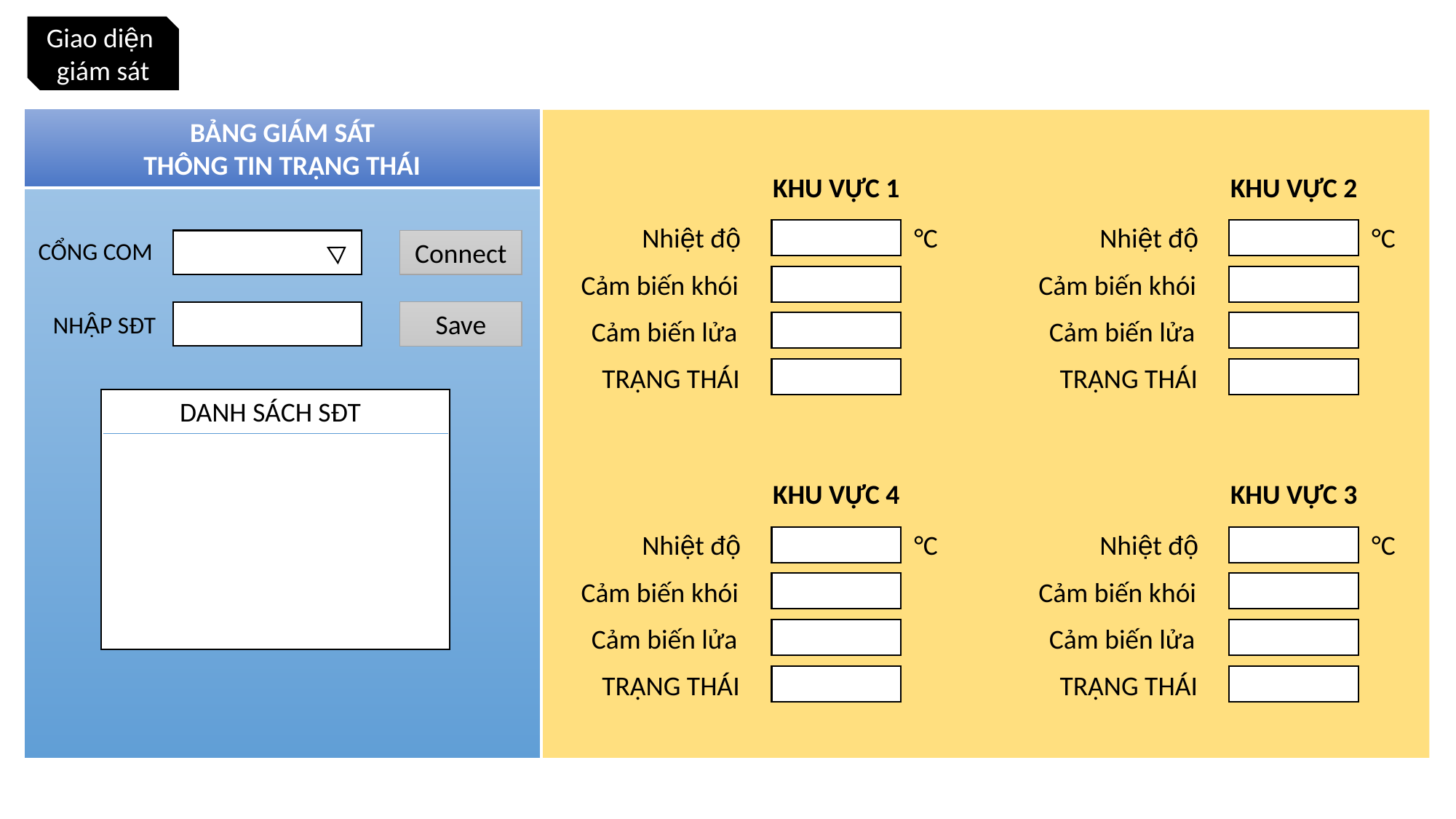

Giao diện
giám sát
BẢNG GIÁM SÁT
THÔNG TIN TRẠNG THÁI

KHU VỰC 1
KHU VỰC 2

Nhiệt độ
°C
Nhiệt độ
°C

CỔNG COM

Connect

Cảm biến khói
Cảm biến khói

Save
NHẬP SĐT
Cảm biến lửa
Cảm biến lửa

TRẠNG THÁI
TRẠNG THÁI

DANH SÁCH SĐT
KHU VỰC 4
KHU VỰC 3
Nhiệt độ
°C
Nhiệt độ
°C

Cảm biến khói
Cảm biến khói

Cảm biến lửa
Cảm biến lửa

TRẠNG THÁI
TRẠNG THÁI